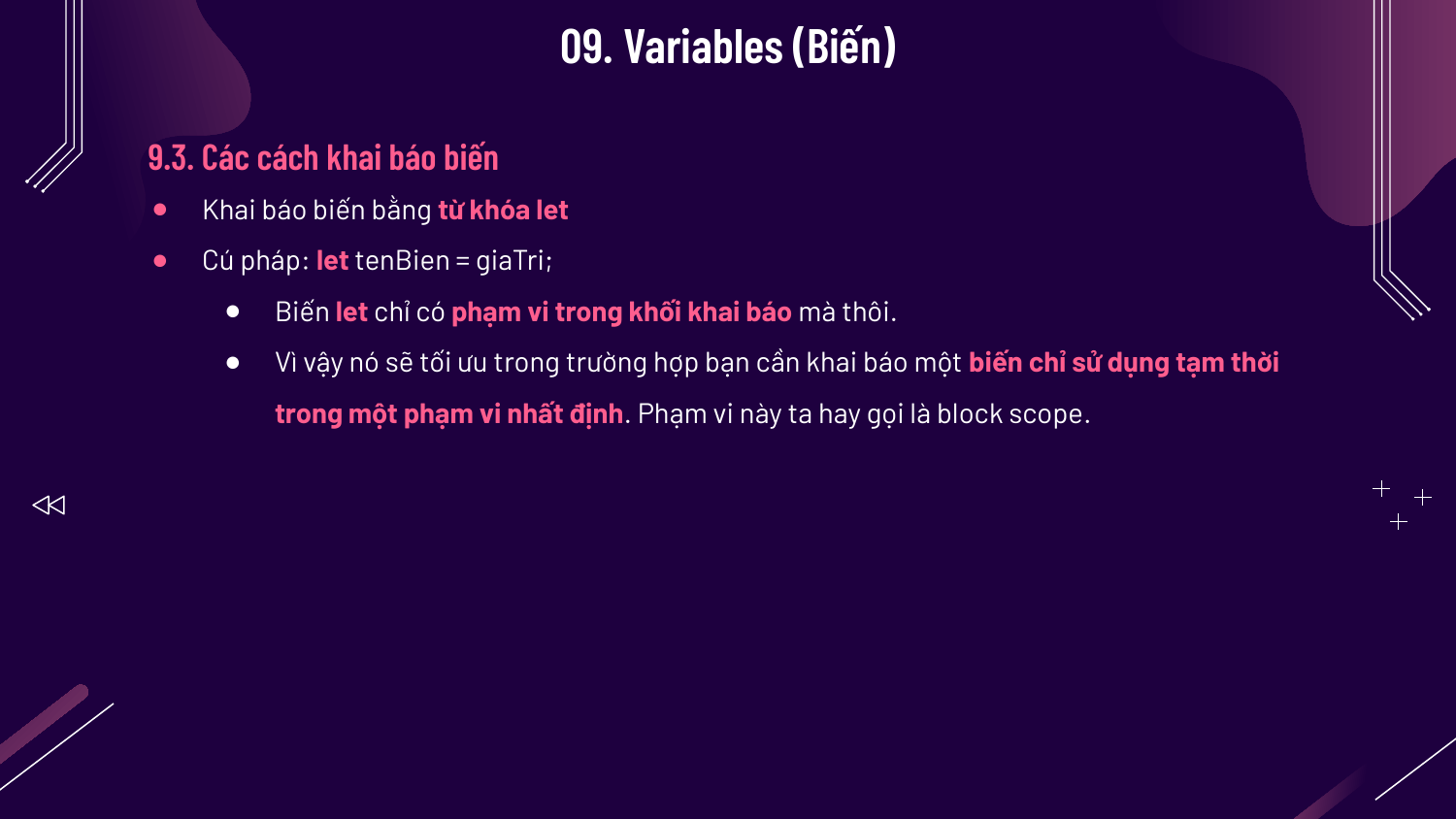

# 09. Variables (Biến)
9.3. Các cách khai báo biến
Khai báo biến bằng từ khóa let
Cú pháp: let tenBien = giaTri;
Biến let chỉ có phạm vi trong khối khai báo mà thôi.
Vì vậy nó sẽ tối ưu trong trường hợp bạn cần khai báo một biến chỉ sử dụng tạm thời trong một phạm vi nhất định. Phạm vi này ta hay gọi là block scope.